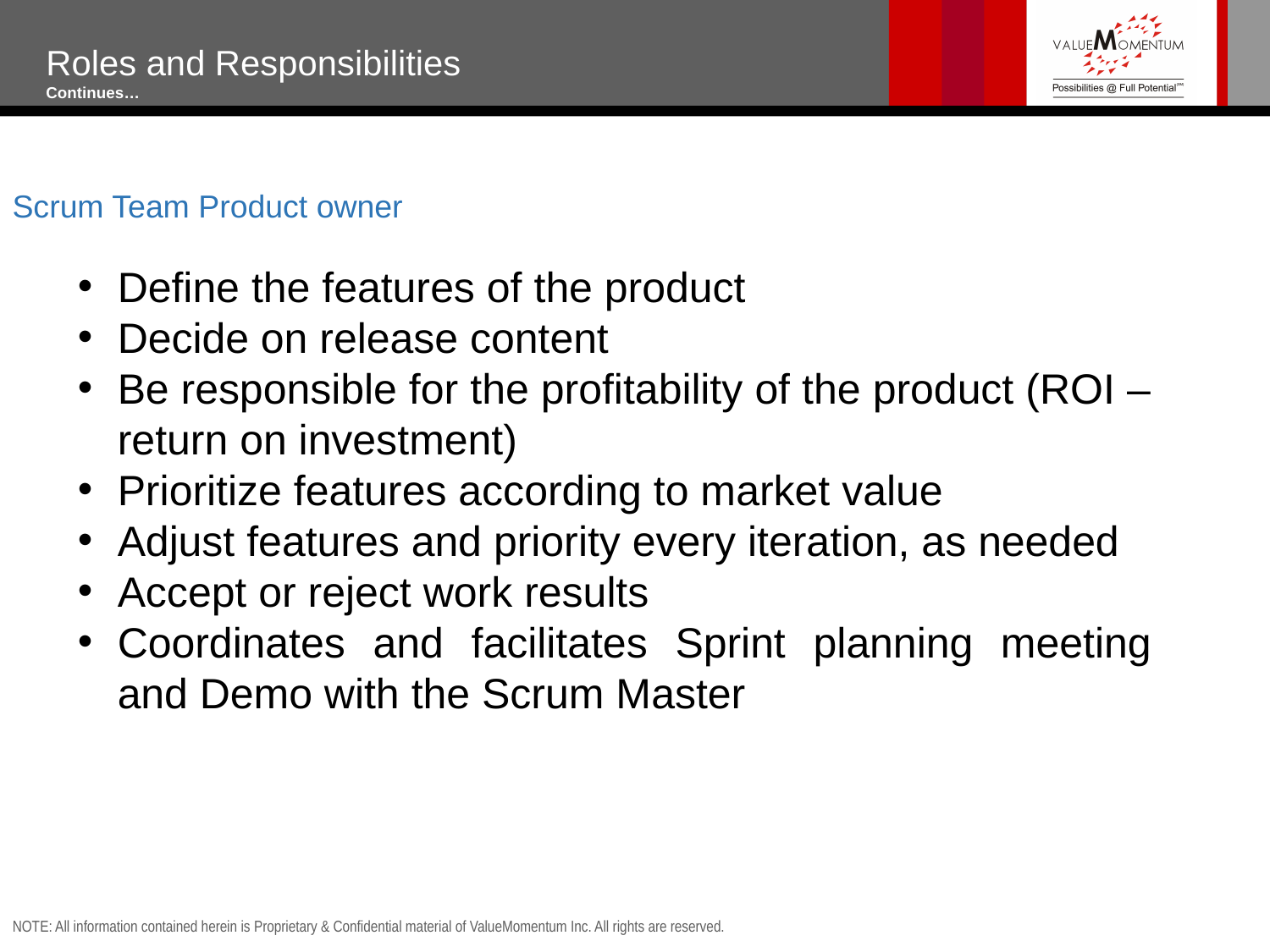

Roles and Responsibilities
Continues…
Scrum Team Product owner

Define the features of the product
Decide on release content
Be responsible for the profitability of the product (ROI – return on investment)
Prioritize features according to market value
Adjust features and priority every iteration, as needed
Accept or reject work results
Coordinates and facilitates Sprint planning meeting and Demo with the Scrum Master